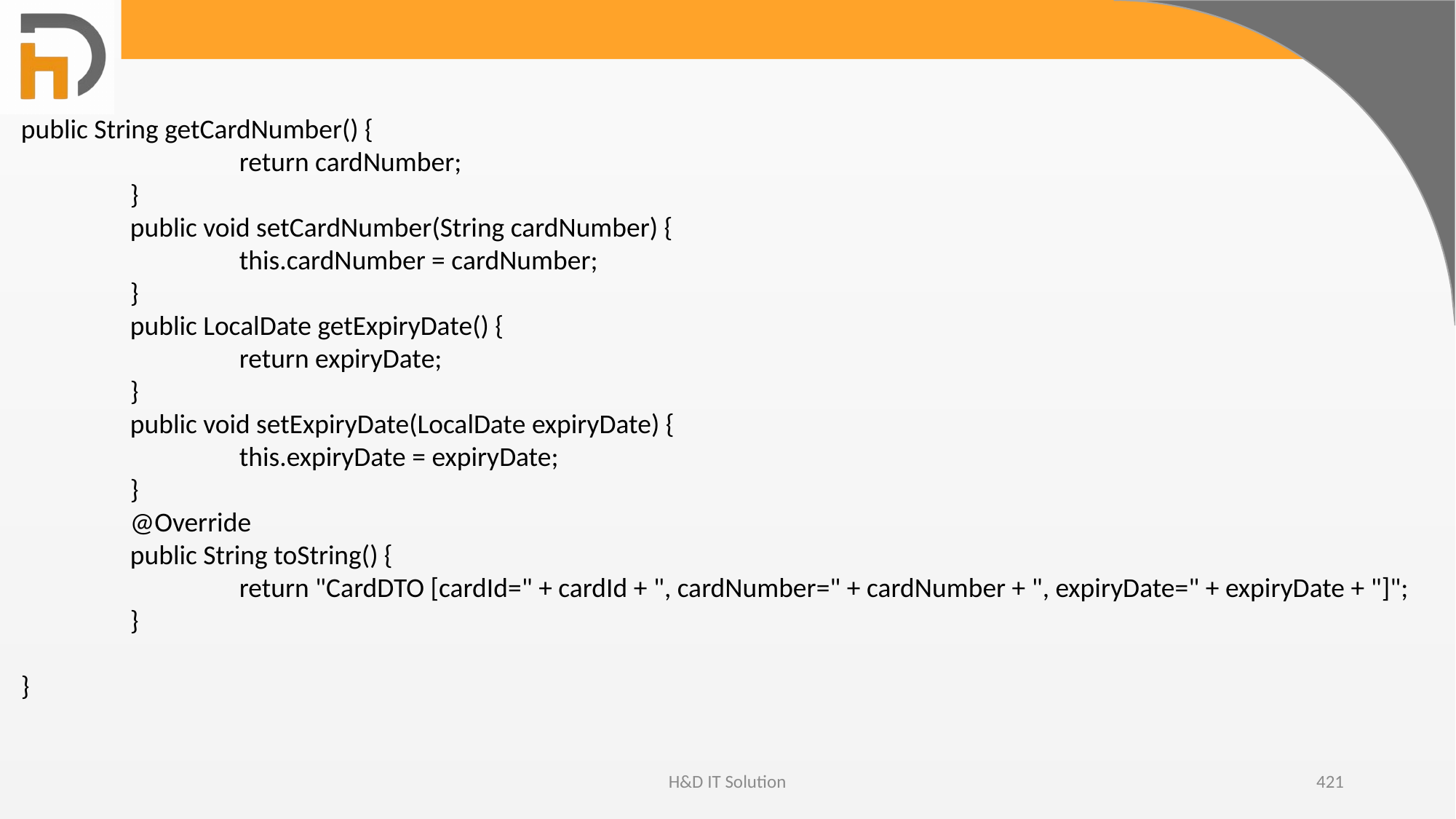

public String getCardNumber() {
		return cardNumber;
	}
	public void setCardNumber(String cardNumber) {
		this.cardNumber = cardNumber;
	}
	public LocalDate getExpiryDate() {
		return expiryDate;
	}
	public void setExpiryDate(LocalDate expiryDate) {
		this.expiryDate = expiryDate;
	}
	@Override
	public String toString() {
		return "CardDTO [cardId=" + cardId + ", cardNumber=" + cardNumber + ", expiryDate=" + expiryDate + "]";
	}

}
H&D IT Solution
421